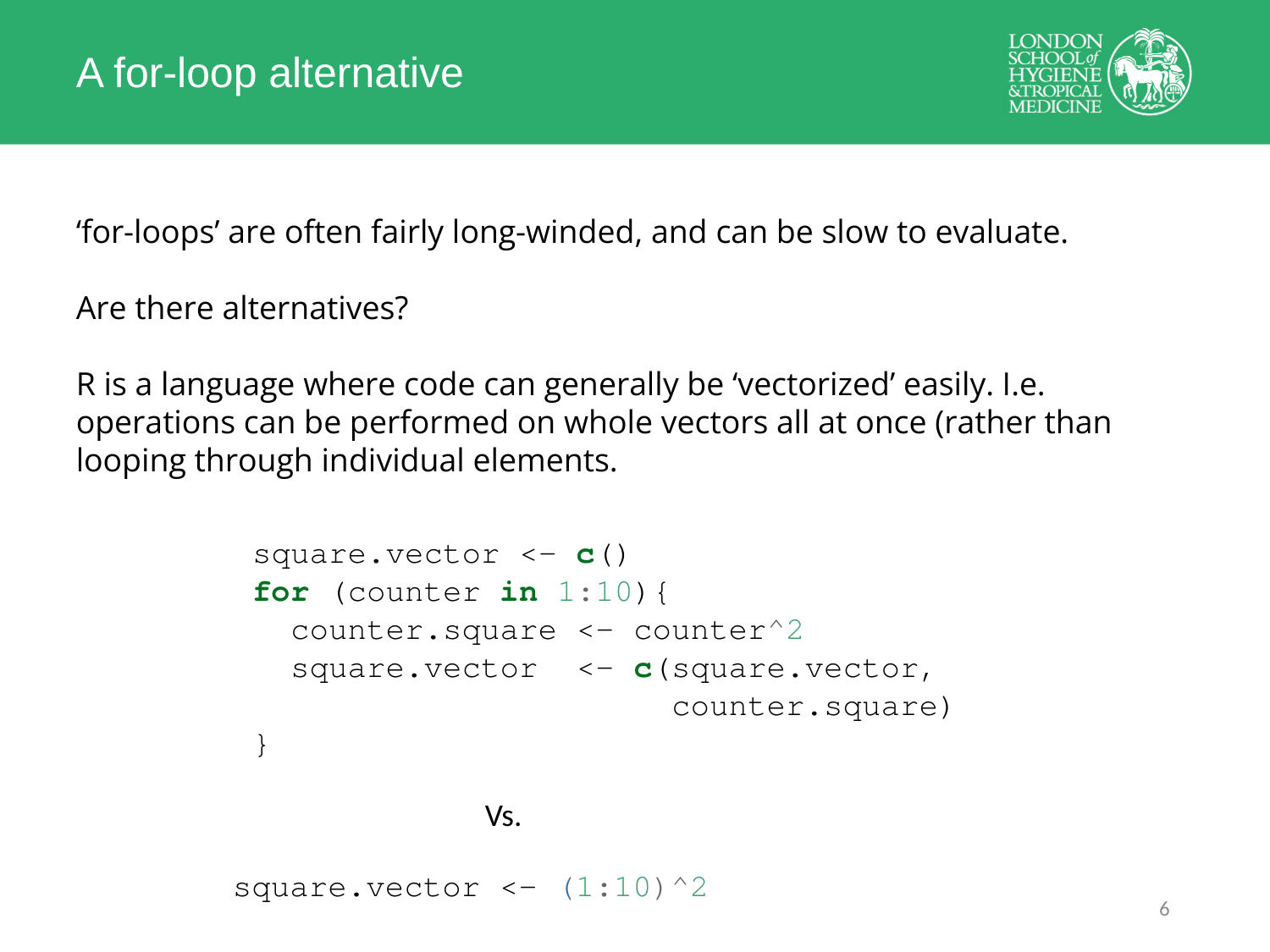

# A for-loop alternative
‘for-loops’ are often fairly long-winded, and can be slow to evaluate.
Are there alternatives?
R is a language where code can generally be ‘vectorized’ easily. I.e. operations can be performed on whole vectors all at once (rather than looping through individual elements.
square.vector <- c()
for (counter in 1:10){
  counter.square <- counter^2
  square.vector  <- c(square.vector,
                      counter.square)
}
Vs.
square.vector <- (1:10)^2
6